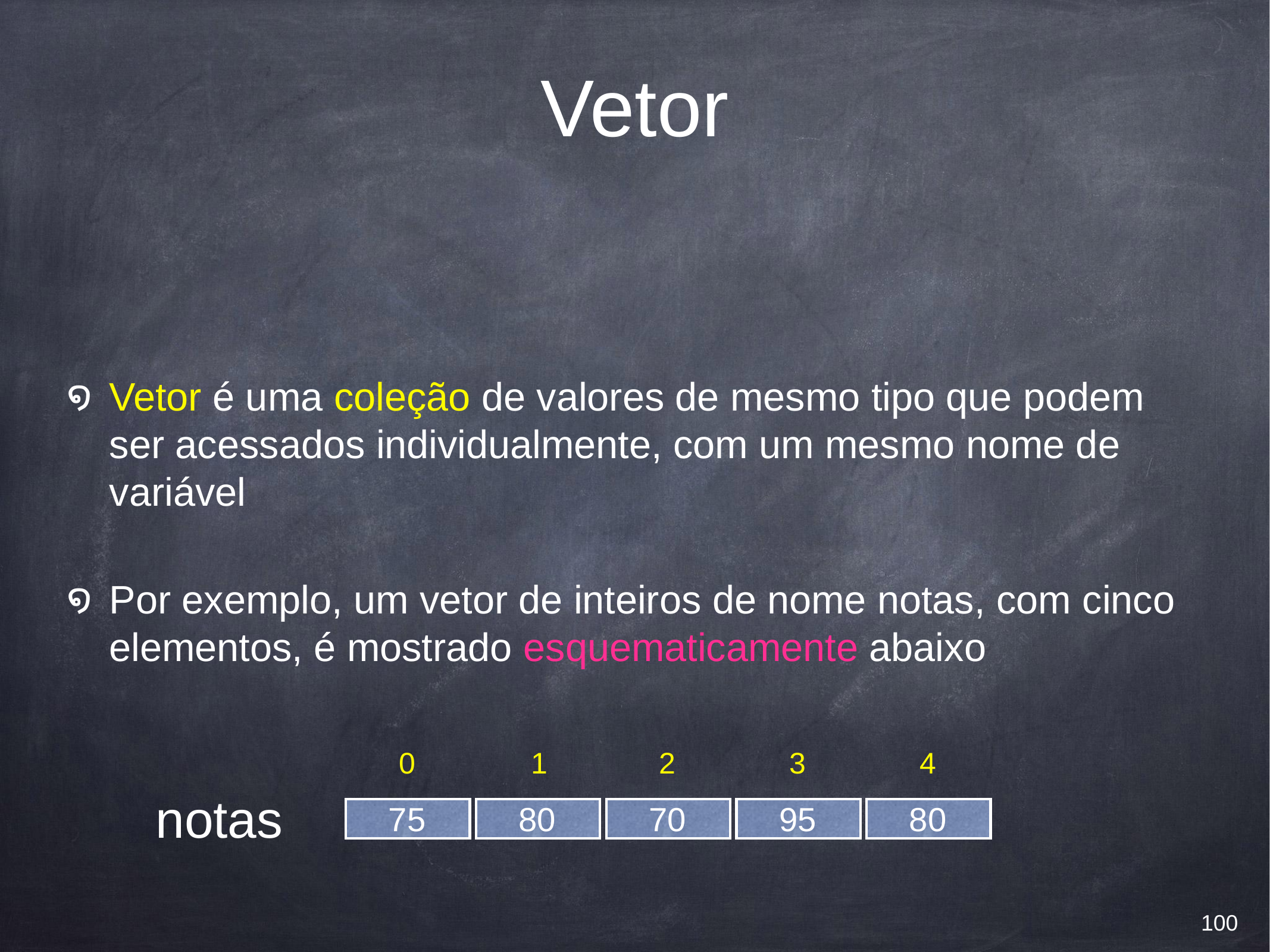

# Vetor
Vetor é uma coleção de valores de mesmo tipo que podem ser acessados individualmente, com um mesmo nome de variável
Por exemplo, um vetor de inteiros de nome notas, com cinco elementos, é mostrado esquematicamente abaixo
0
1
2
3
4
notas
75

80

70

95

80

100